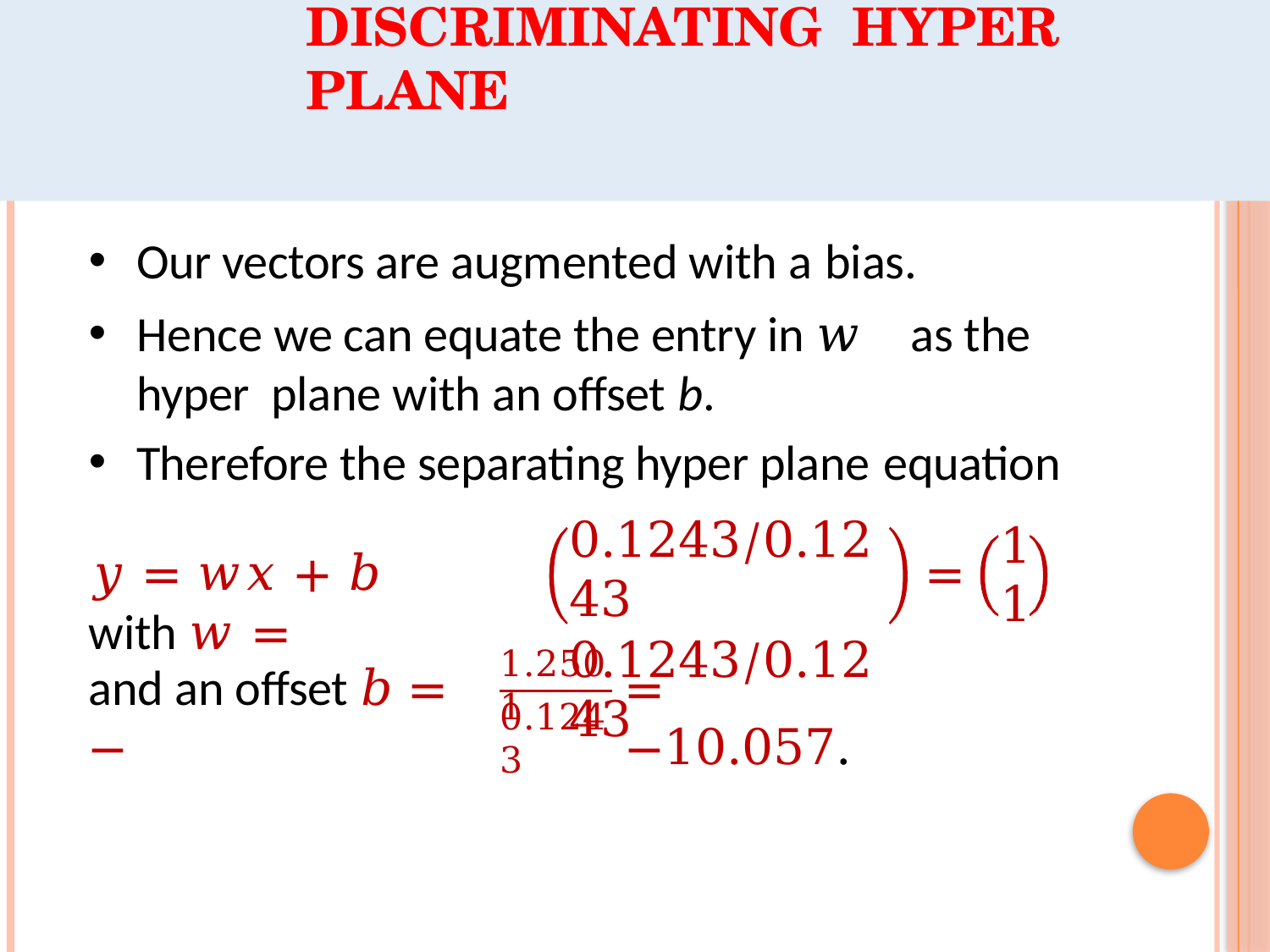

# Equation for Discriminating  Hyper Plane
Our vectors are augmented with a bias.
Hence we can equate the entry in 𝑤 as the hyper  plane with an offset b.
Therefore the separating hyper plane equation
0.1243/0.1243
0.1243/0.1243
1
1

𝑦 = 𝑤𝑥 + 𝑏 with 𝑤 =
=
1.2501
and an offset 𝑏 = −
= −10.057.

0.1243